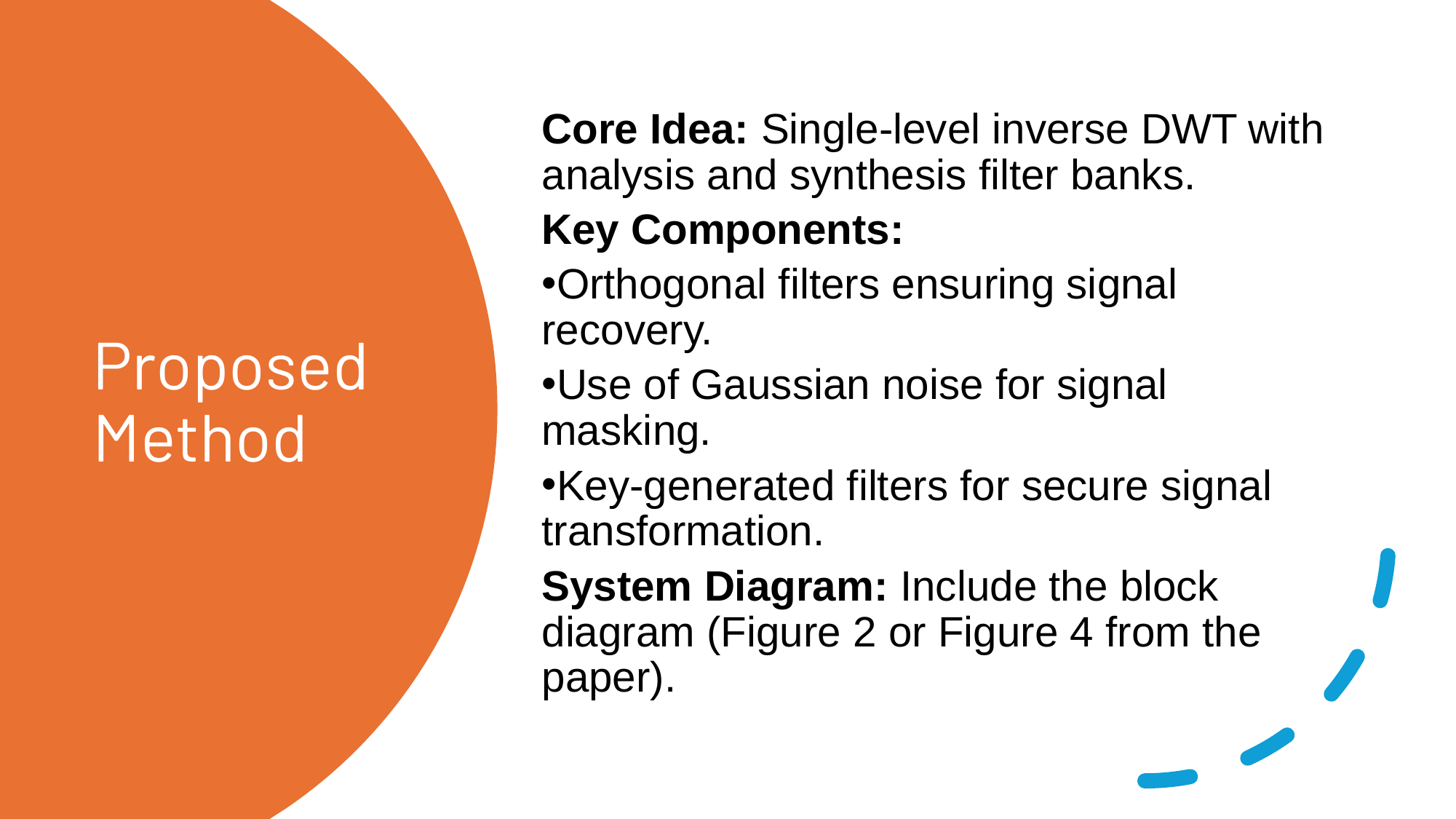

Core Idea: Single-level inverse DWT with analysis and synthesis filter banks.
Key Components:
Orthogonal filters ensuring signal recovery.
Use of Gaussian noise for signal masking.
Key-generated filters for secure signal transformation.
System Diagram: Include the block diagram (Figure 2 or Figure 4 from the paper).
# Proposed Method